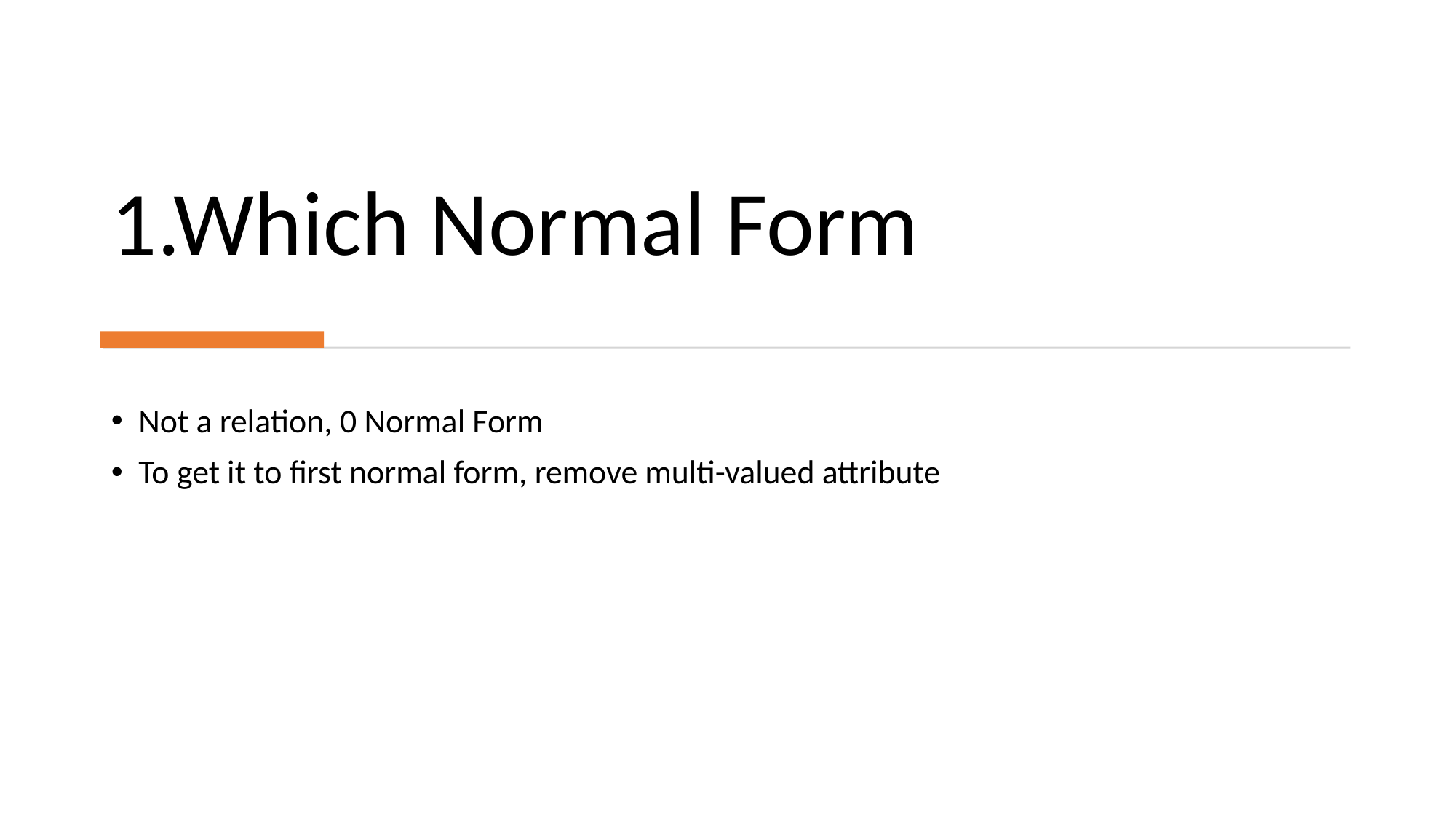

# 1.Which Normal Form

Not a relation, 0 Normal Form
To get it to first normal form, remove multi-valued attribute